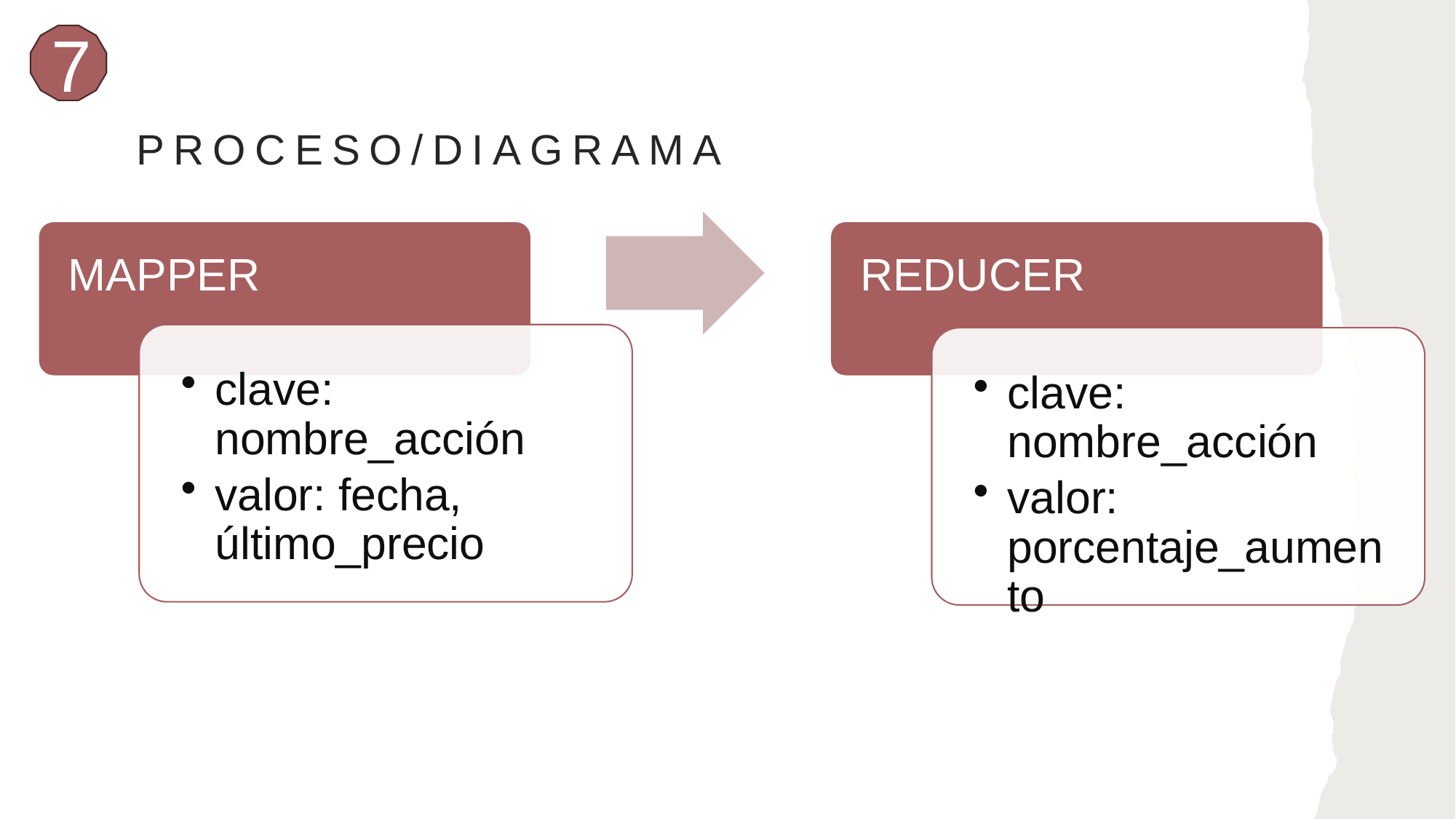

7
# PROCESO/DIAGRAMA
MAPPER
clave: nombre_acción
valor: fecha, último_precio

REDUCER
clave: nombre_acción
valor: porcentaje_aumento